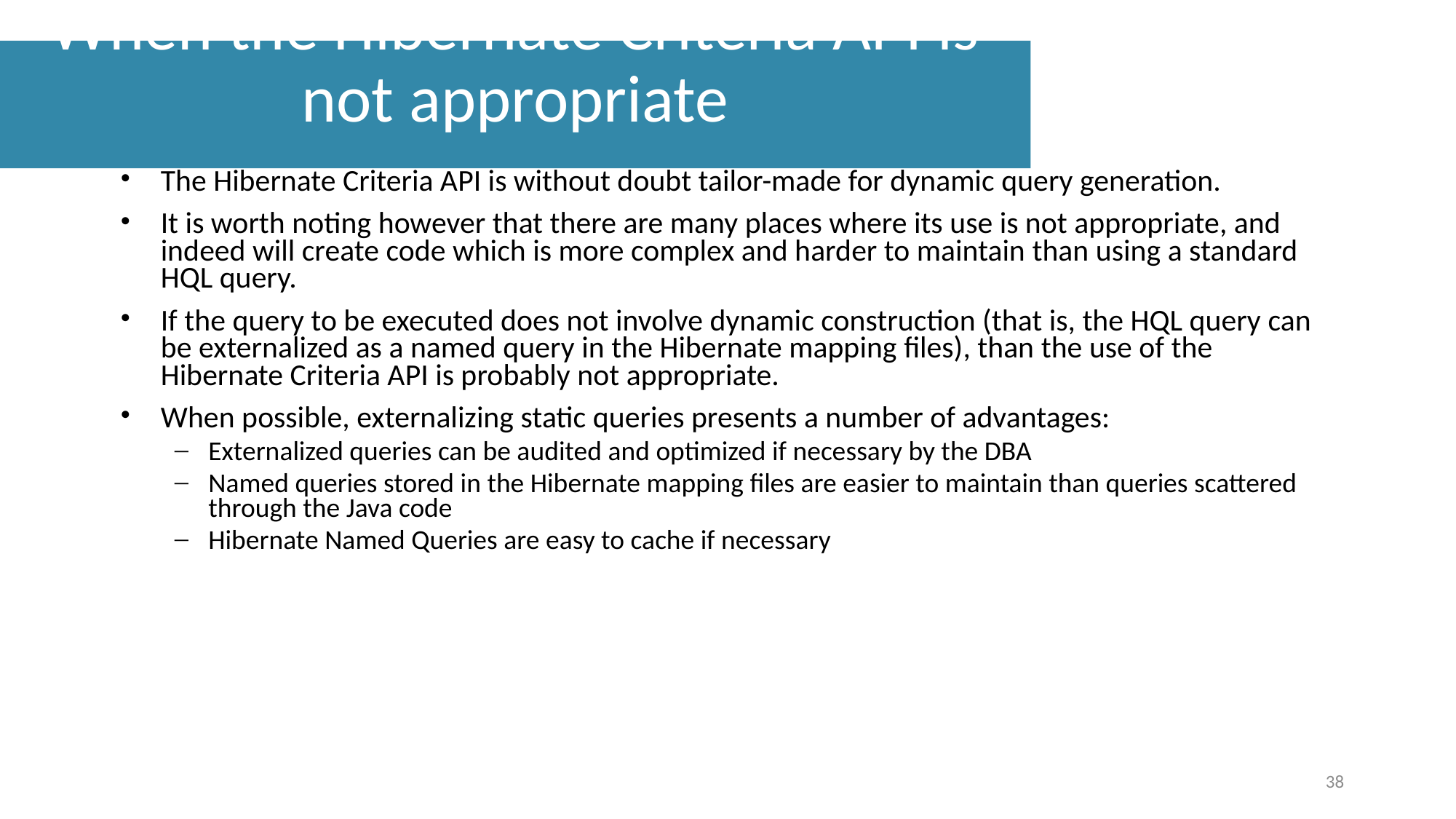

When the Hibernate Criteria API is not appropriate
The Hibernate Criteria API is without doubt tailor-made for dynamic query generation.
It is worth noting however that there are many places where its use is not appropriate, and indeed will create code which is more complex and harder to maintain than using a standard HQL query.
If the query to be executed does not involve dynamic construction (that is, the HQL query can be externalized as a named query in the Hibernate mapping files), than the use of the Hibernate Criteria API is probably not appropriate.
When possible, externalizing static queries presents a number of advantages:
Externalized queries can be audited and optimized if necessary by the DBA
Named queries stored in the Hibernate mapping files are easier to maintain than queries scattered through the Java code
Hibernate Named Queries are easy to cache if necessary

38